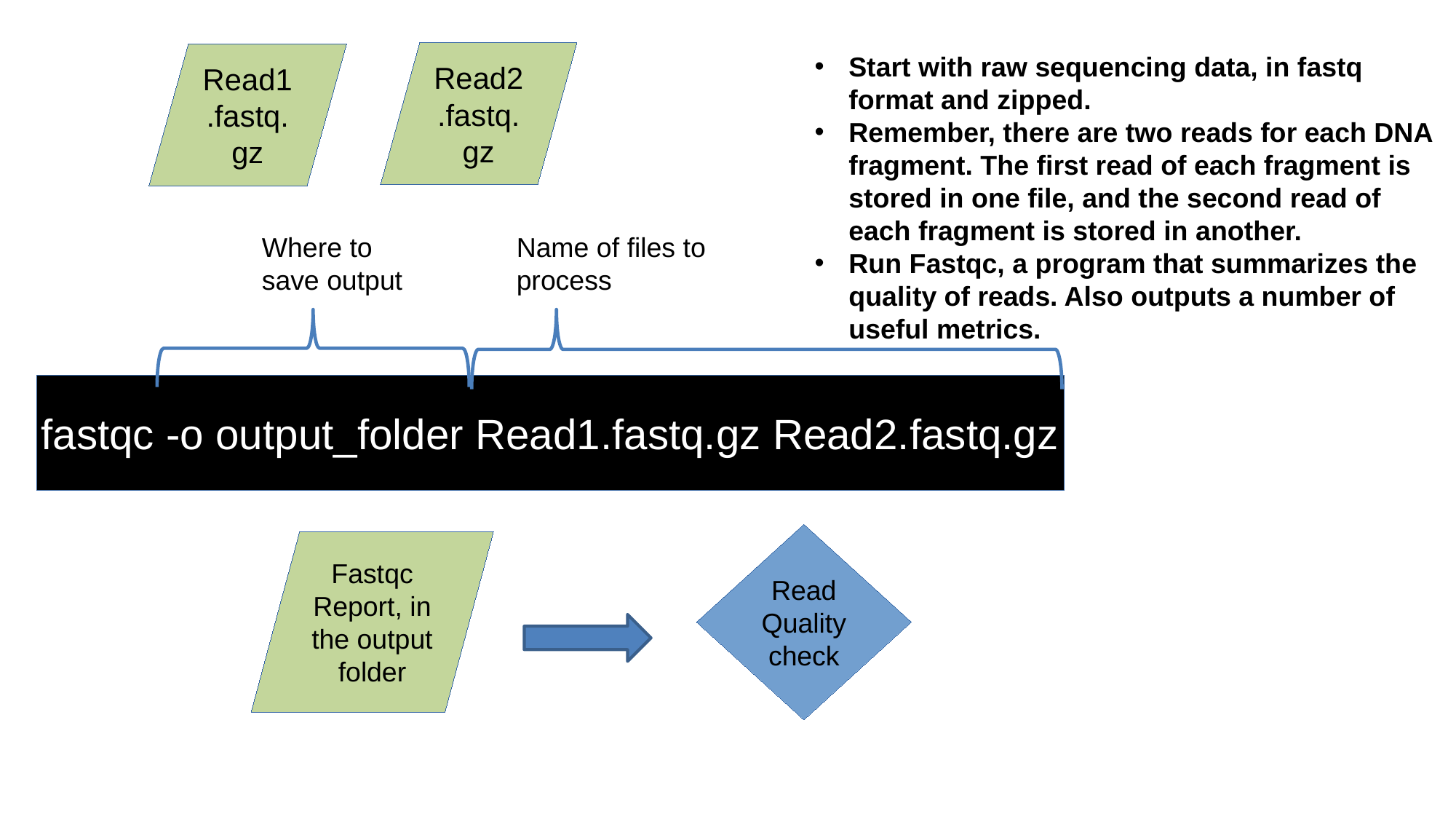

Read2.fastq.gz
Read1.fastq.gz
Start with raw sequencing data, in fastq format and zipped.
Remember, there are two reads for each DNA fragment. The first read of each fragment is stored in one file, and the second read of each fragment is stored in another.
Run Fastqc, a program that summarizes the quality of reads. Also outputs a number of useful metrics.

Name of files to process
Where to save output
fastqc -o output_folder Read1.fastq.gz Read2.fastq.gz
Read Quality check
Fastqc Report, in the output folder